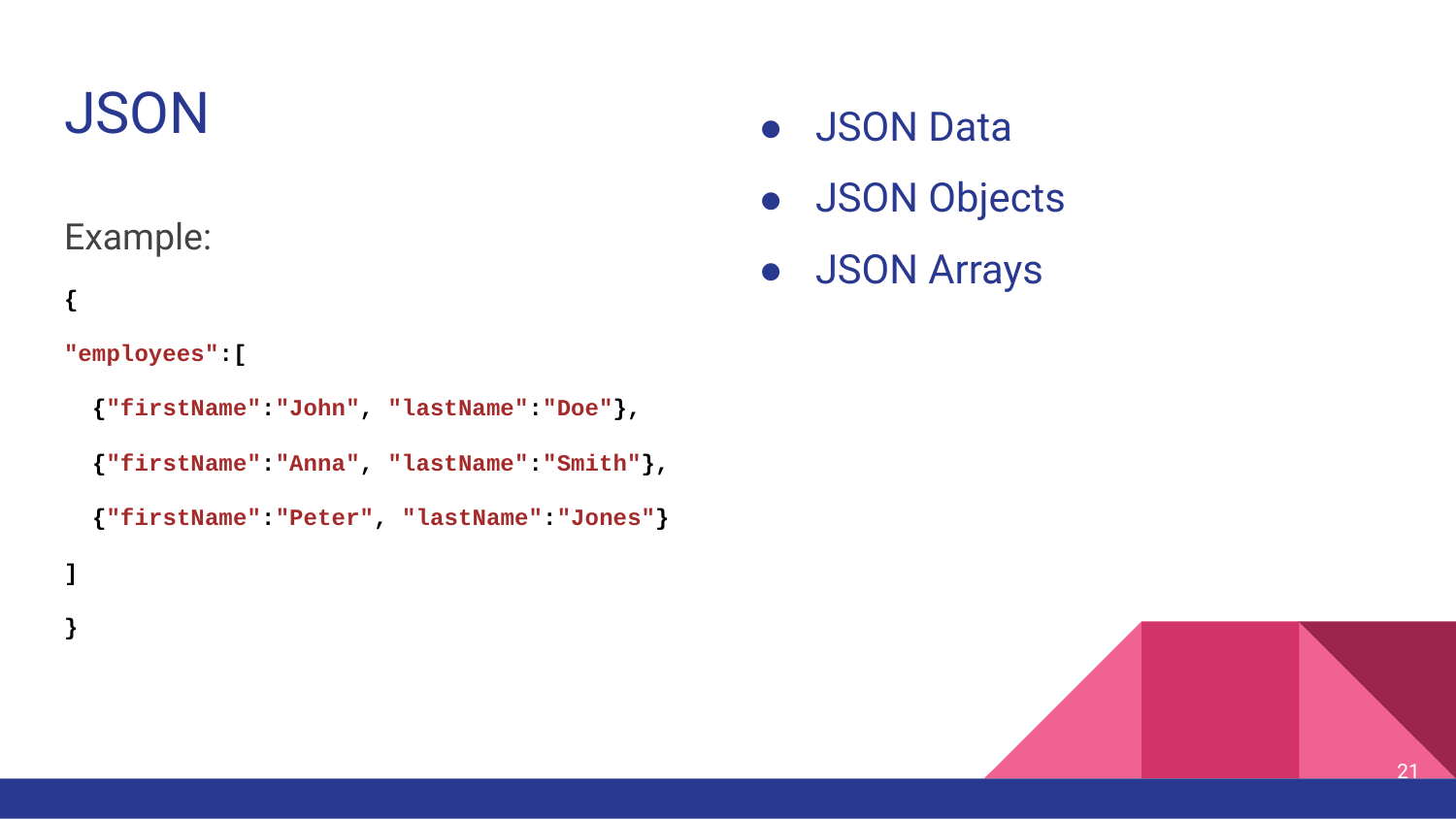

# JSON
JSON Data
JSON Objects
JSON Arrays
Example:
{
"employees":[
  {"firstName":"John", "lastName":"Doe"},
  {"firstName":"Anna", "lastName":"Smith"},
  {"firstName":"Peter", "lastName":"Jones"}
]
}
21